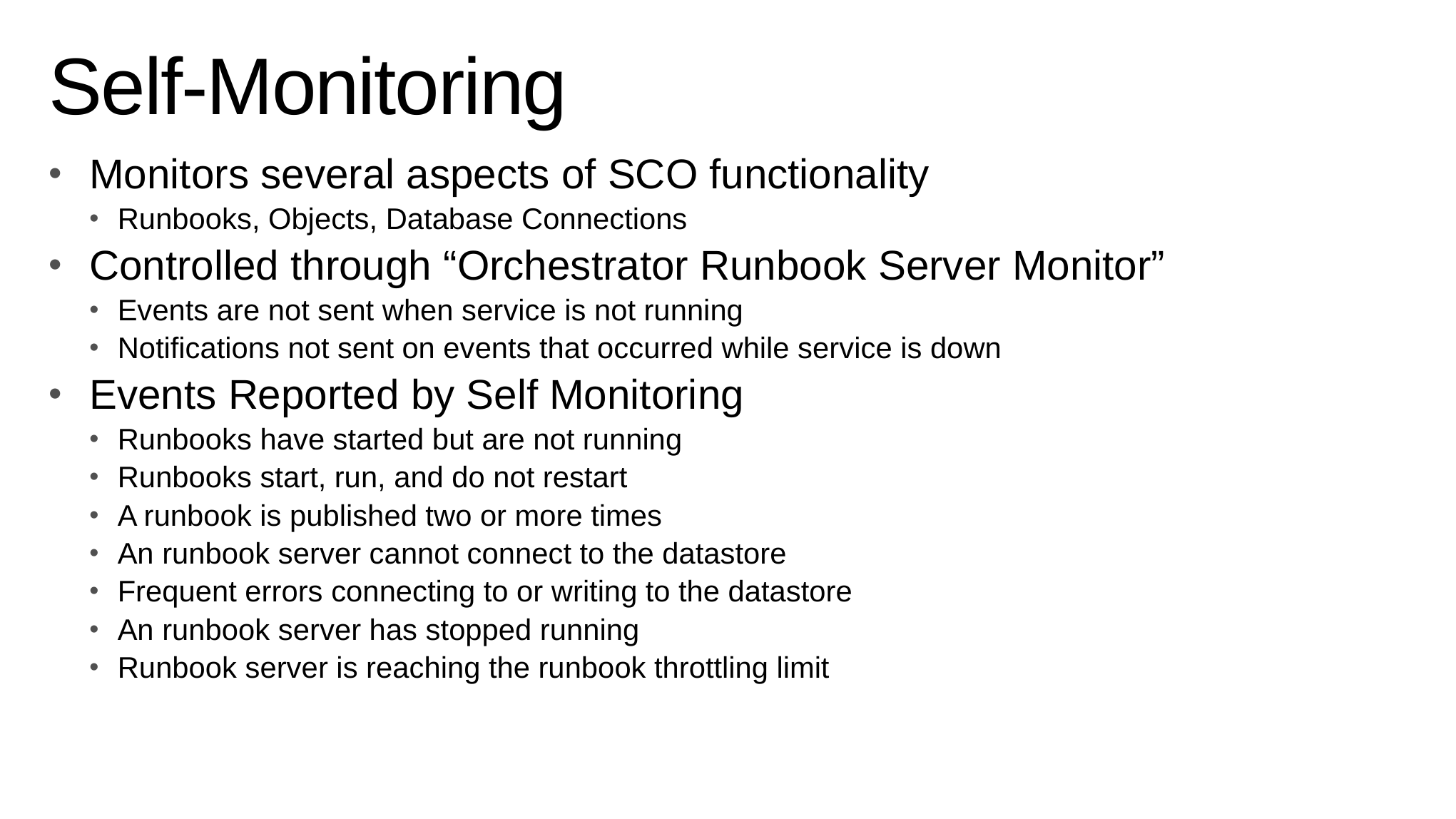

# Self-Monitoring
Monitors several aspects of SCO functionality
Runbooks, Objects, Database Connections
Controlled through “Orchestrator Runbook Server Monitor”
Events are not sent when service is not running
Notifications not sent on events that occurred while service is down
Events Reported by Self Monitoring
Runbooks have started but are not running
Runbooks start, run, and do not restart
A runbook is published two or more times
An runbook server cannot connect to the datastore
Frequent errors connecting to or writing to the datastore
An runbook server has stopped running
Runbook server is reaching the runbook throttling limit